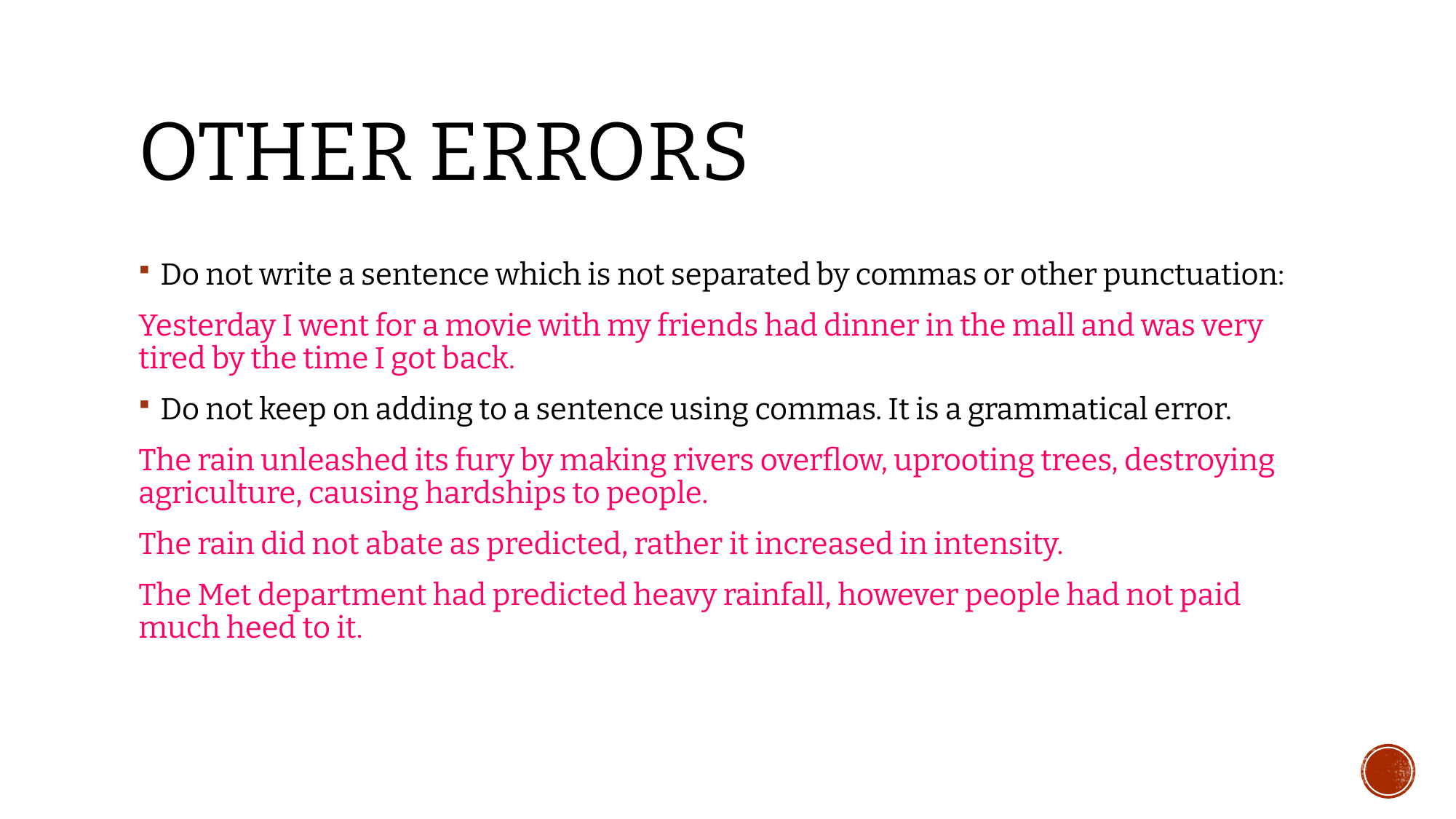

# Other errors
Do not write a sentence which is not separated by commas or other punctuation:
Yesterday I went for a movie with my friends had dinner in the mall and was very tired by the time I got back.
Do not keep on adding to a sentence using commas. It is a grammatical error.
The rain unleashed its fury by making rivers overflow, uprooting trees, destroying agriculture, causing hardships to people.
The rain did not abate as predicted, rather it increased in intensity.
The Met department had predicted heavy rainfall, however people had not paid much heed to it.